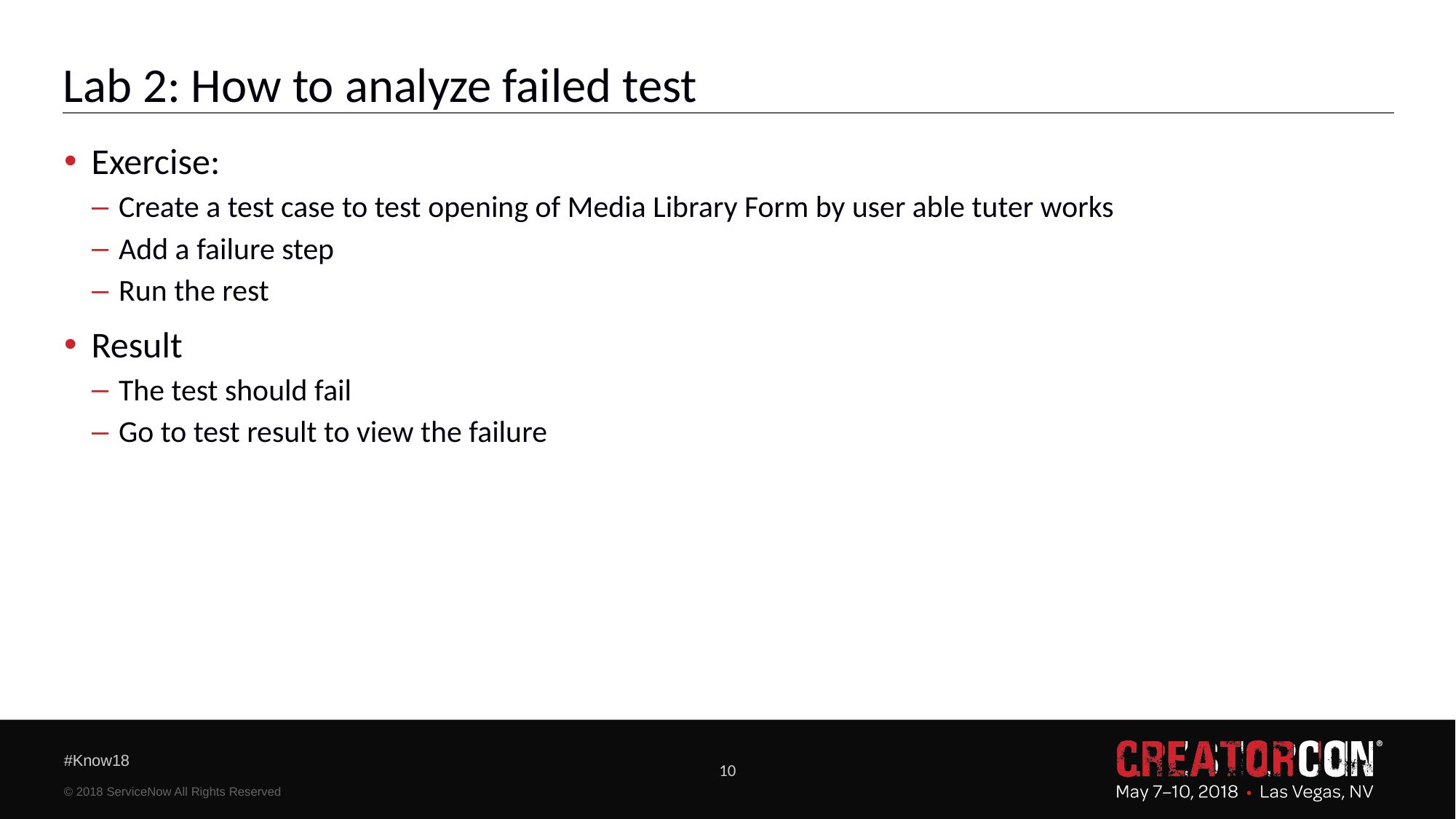

# Lab 2: How to analyze failed test
Exercise:
Create a test case to test opening of Media Library Form by user able tuter works
Add a failure step
Run the rest
Result
The test should fail
Go to test result to view the failure